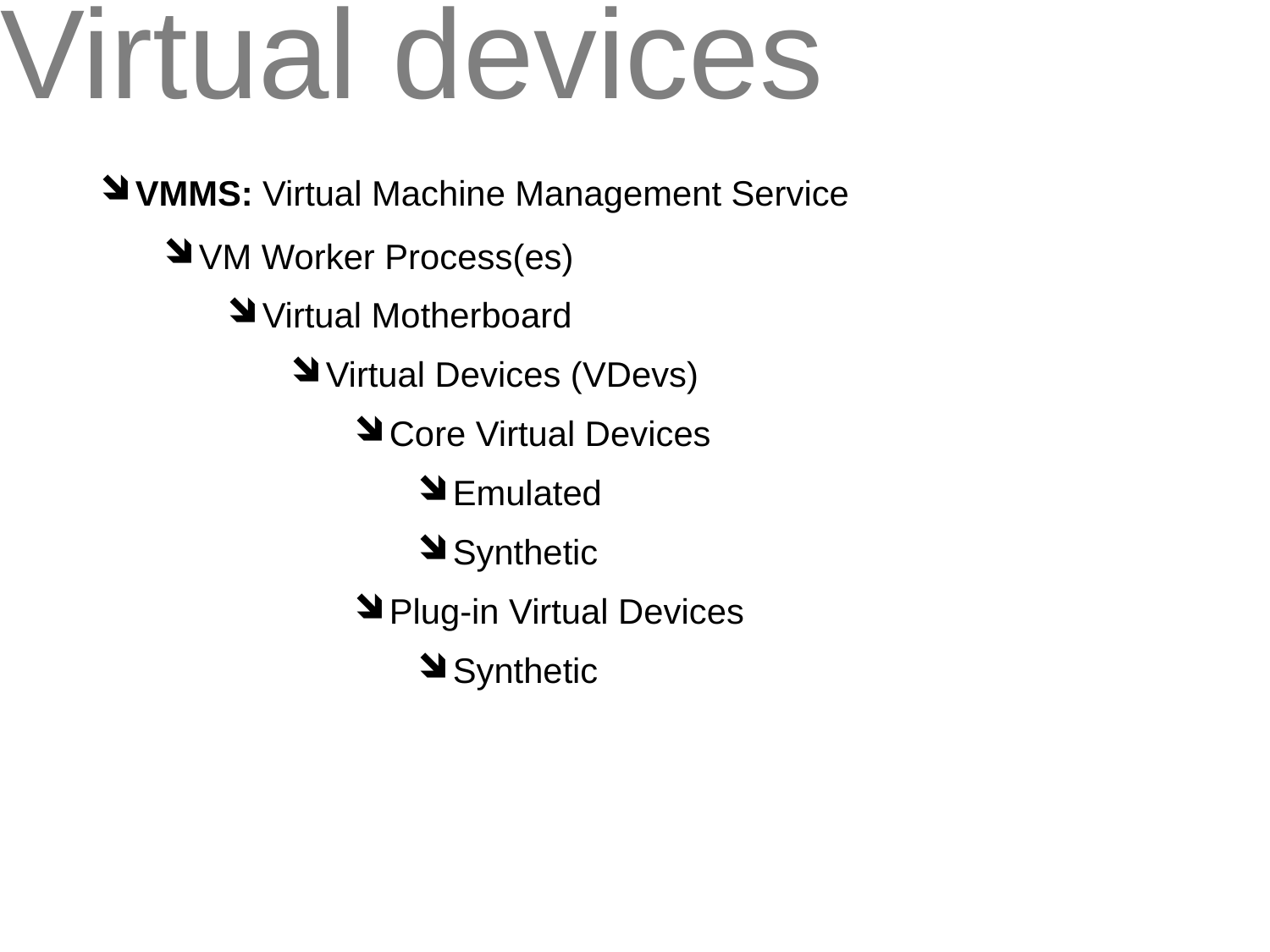

# Virtual devices
VMMS: Virtual Machine Management Service
VM Worker Process(es)
Virtual Motherboard
Virtual Devices (VDevs)
Core Virtual Devices
Emulated
Synthetic
Plug-in Virtual Devices
Synthetic